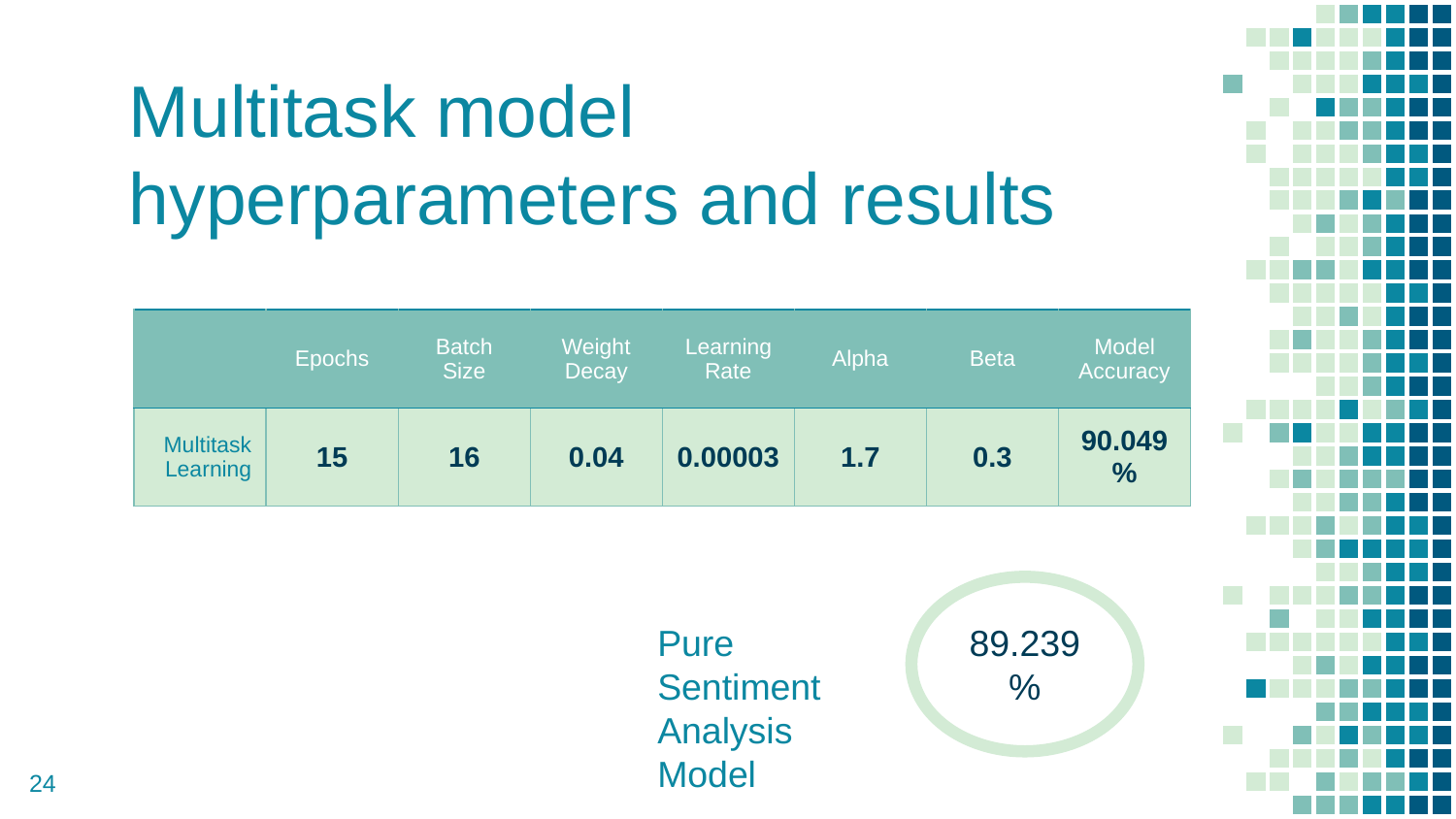

# Multitask model hyperparameters and results
|  | Epochs | Batch Size | Weight Decay | Learning Rate | Alpha | Beta | Model Accuracy |
| --- | --- | --- | --- | --- | --- | --- | --- |
| Multitask Learning | 15 | 16 | 0.04 | 0.00003 | 1.7 | 0.3 | 90.049% |
89.239%
Pure Sentiment Analysis Model
24